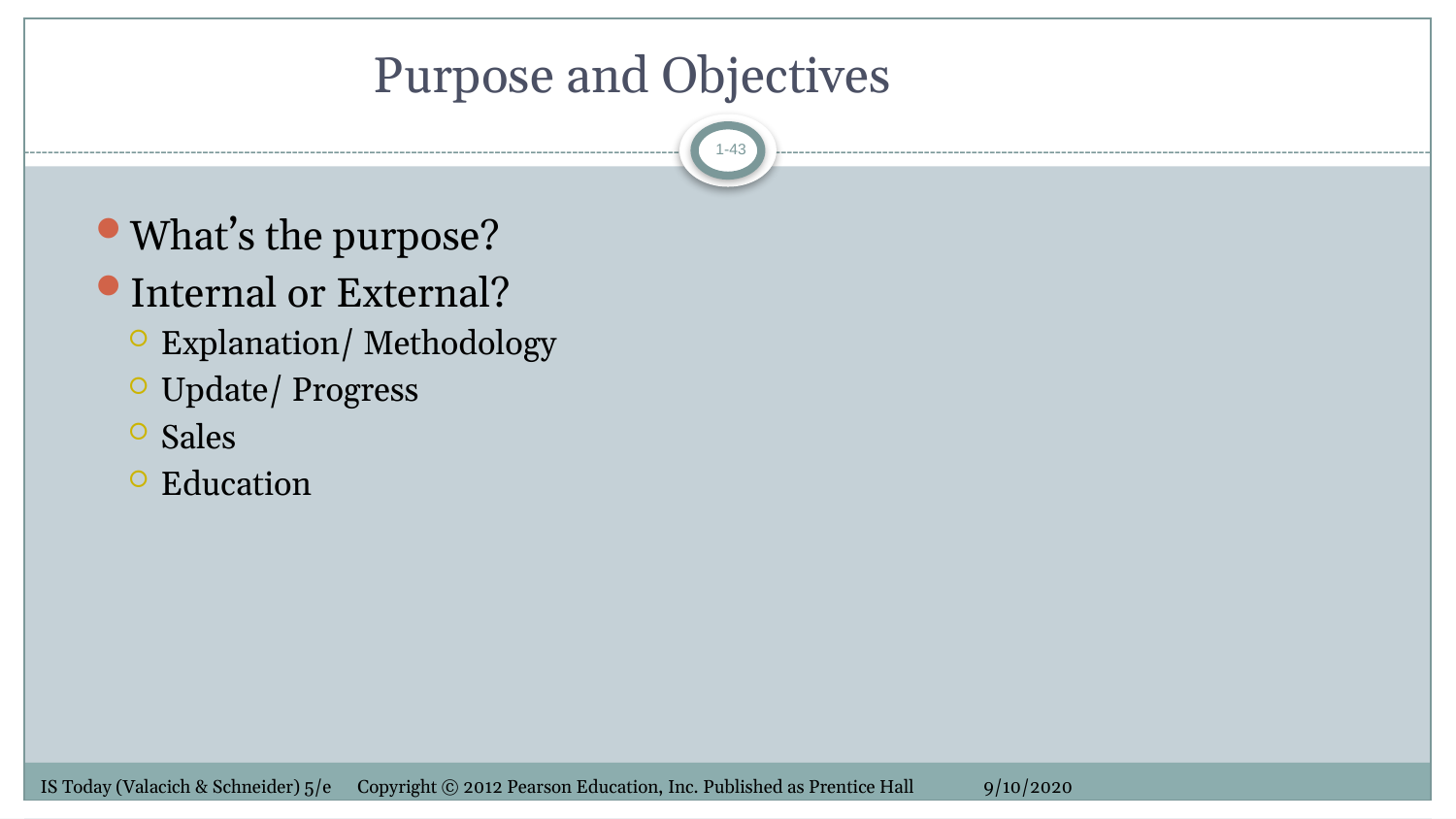

# Purpose and Objectives
1-43
What’s the purpose?
Internal or External?
Explanation/ Methodology
Update/ Progress
Sales
Education